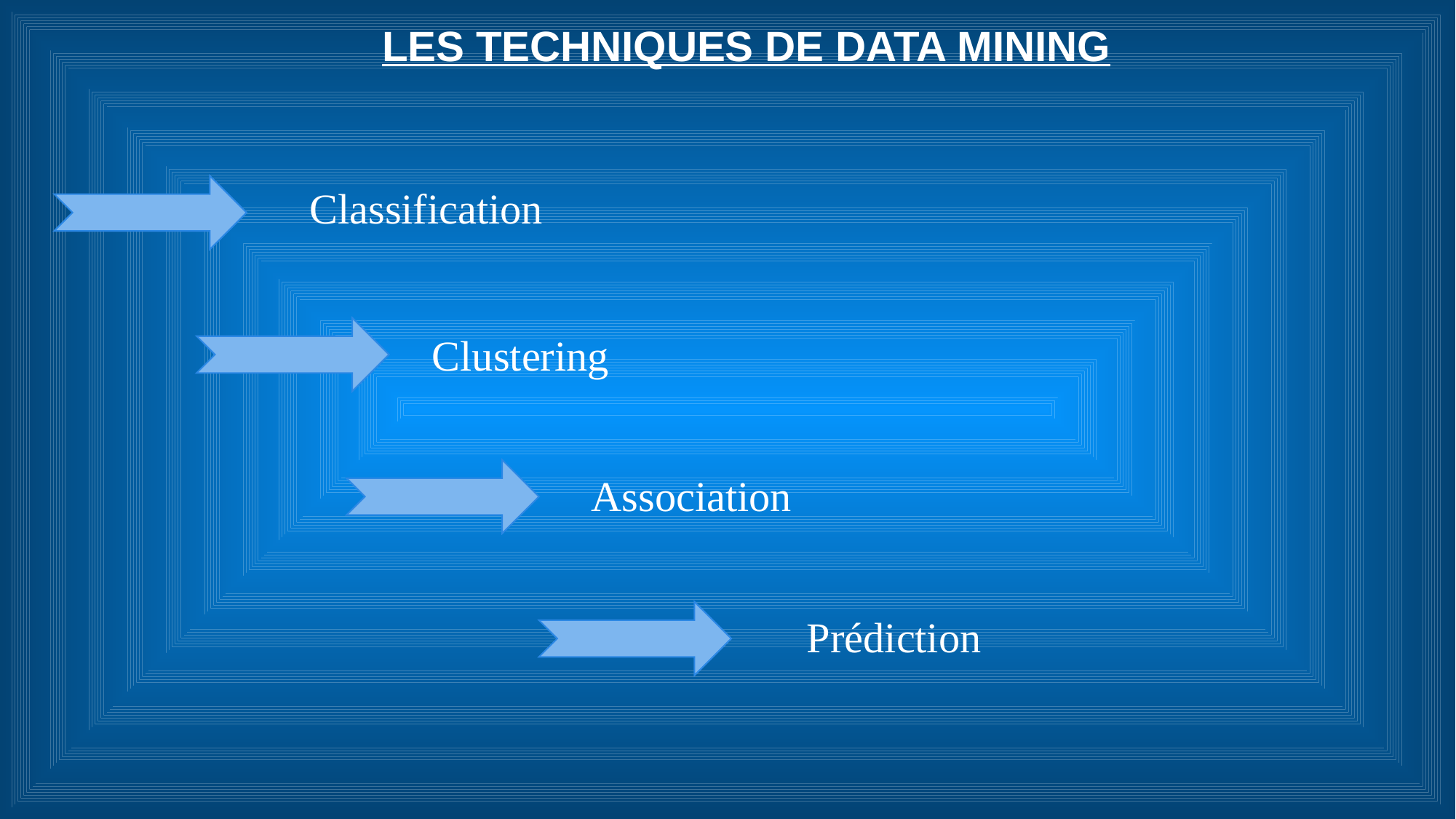

LES TECHNIQUES DE DATA MINING

Classification

Clustering

Association

Prédiction